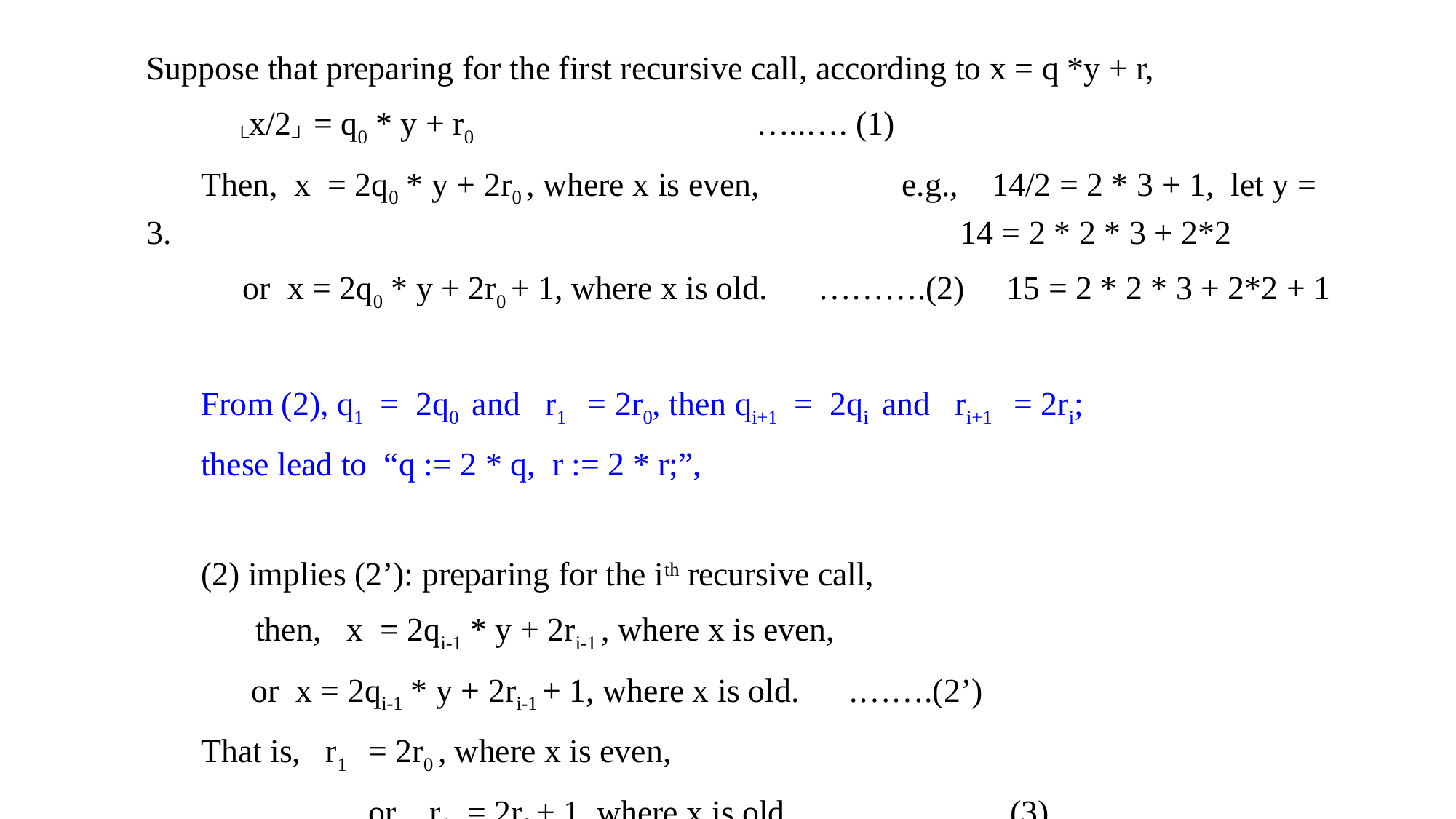

Suppose that preparing for the first recursive call, according to x = q *y + r,
       └x/2┘ = q0 * y + r0 		             …..…. (1)
Then,  x  = 2q0 * y + 2r0 , where x is even,                 e.g.,    14/2 = 2 * 3 + 1,  let y = 3.					          	                   14 = 2 * 2 * 3 + 2*2
     or  x = 2q0 * y + 2r0 + 1, where x is old.      ……….(2)     15 = 2 * 2 * 3 + 2*2 + 1

From (2), q1  =  2q0  and   r1   = 2r0, then qi+1  =  2qi  and   ri+1   = 2ri;
these lead to  “q := 2 * q,  r := 2 * r;”,

(2) implies (2’): preparing for the ith recursive call,
	then,   x  = 2qi-1 * y + 2ri-1 , where x is even,
      or  x = 2qi-1 * y + 2ri-1 + 1, where x is old.      .…….(2’)
That is,   r1   = 2r0 , where x is even,
                    or    r1  = 2r0 + 1, where x is old.        …………..(3)